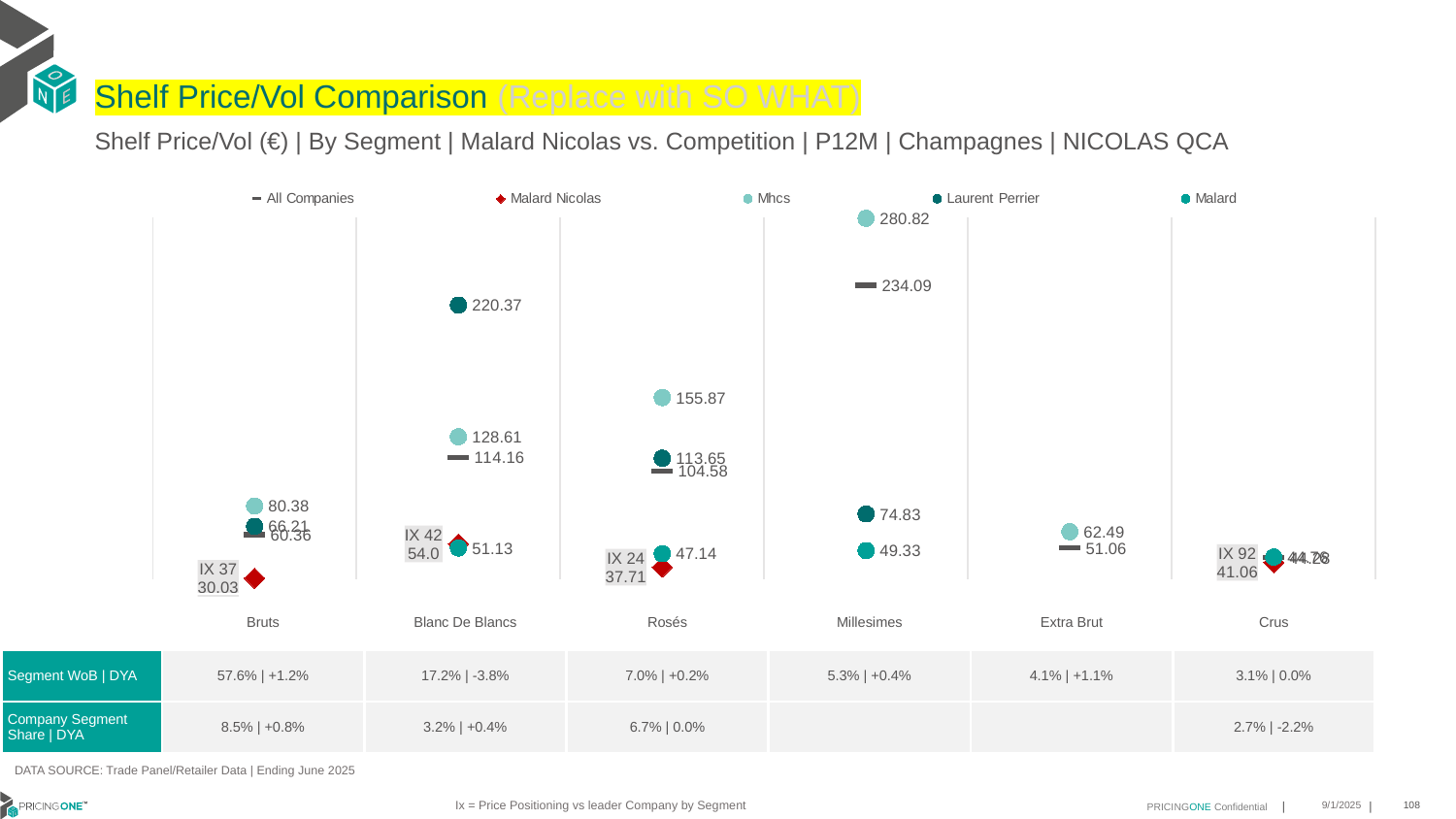

# Shelf Price/Vol Comparison (Replace with SO WHAT)
Shelf Price/Vol (€) | By Segment | Malard Nicolas vs. Competition | P12M | Champagnes | NICOLAS QCA

### Chart

| Category | All Companies | Malard Nicolas | Mhcs | Laurent Perrier | Malard |
|---|---|---|---|---|---|
| IX 37 | 60.36 | 30.03 | 80.38 | 66.21 | None |
| IX 42 | 114.16 | 54.0 | 128.61 | 220.37 | 51.13 |
| IX 24 | 104.58 | 37.71 | 155.87 | 113.65 | 47.14 |
| None | 234.09 | None | 280.82 | 74.83 | 49.33 |
| None | 51.06 | None | 62.49 | None | None |
| IX 92 | 44.28 | 41.06 | None | None | 44.76 |
|  | Bruts | Blanc De Blancs | Rosés | Millesimes | Extra Brut | Crus |
| --- | --- | --- | --- | --- | --- | --- |
| Segment WoB | DYA | 57.6% | +1.2% | 17.2% | -3.8% | 7.0% | +0.2% | 5.3% | +0.4% | 4.1% | +1.1% | 3.1% | 0.0% |
| Company Segment Share | DYA | 8.5% | +0.8% | 3.2% | +0.4% | 6.7% | 0.0% |  |  | 2.7% | -2.2% |
DATA SOURCE: Trade Panel/Retailer Data | Ending June 2025
Ix = Price Positioning vs leader Company by Segment
9/1/2025
108